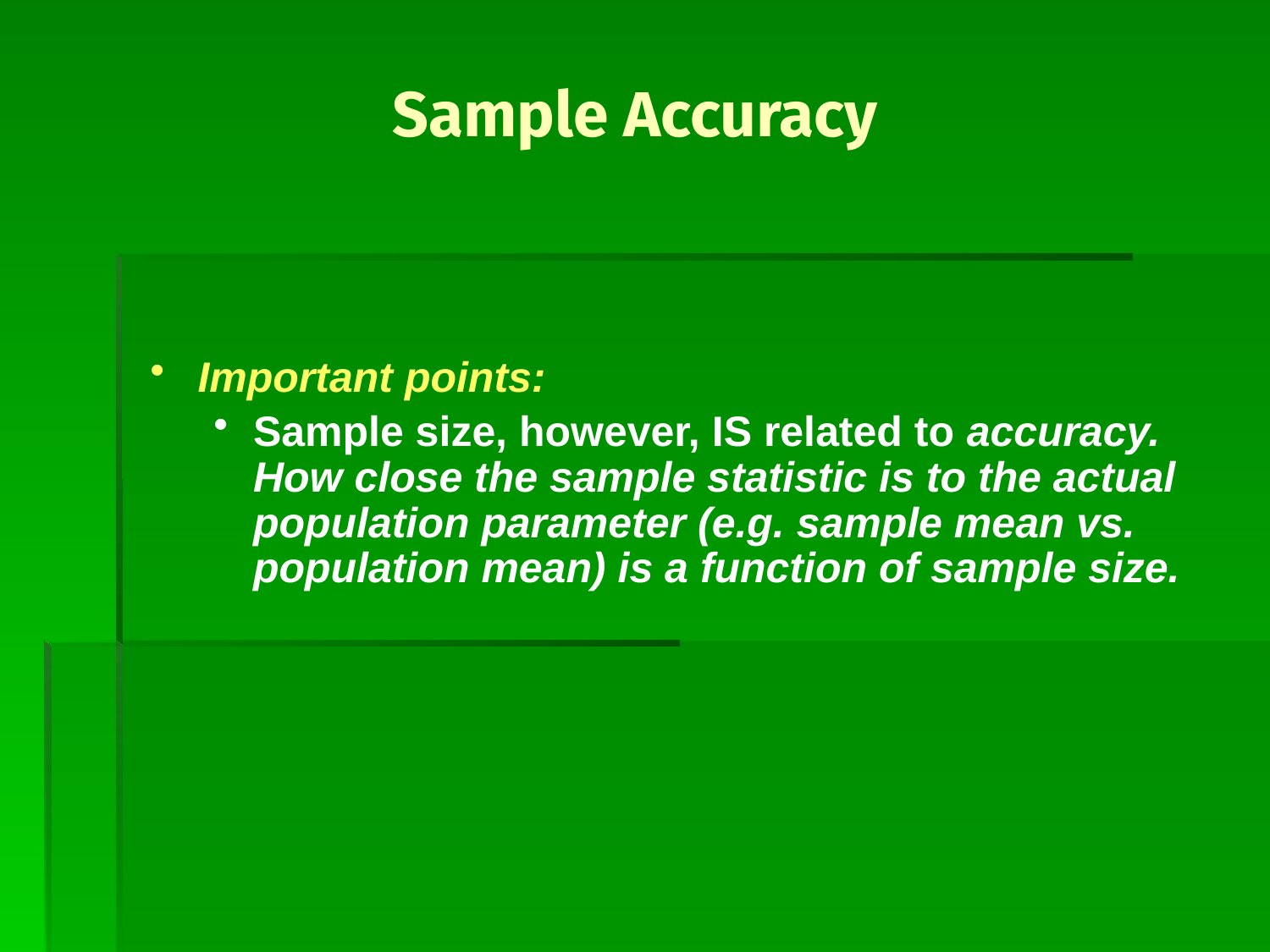

Sample Accuracy
Important points:
Sample size, however, IS related to accuracy.  How close the sample statistic is to the actual population parameter (e.g. sample mean vs. population mean) is a function of sample size.